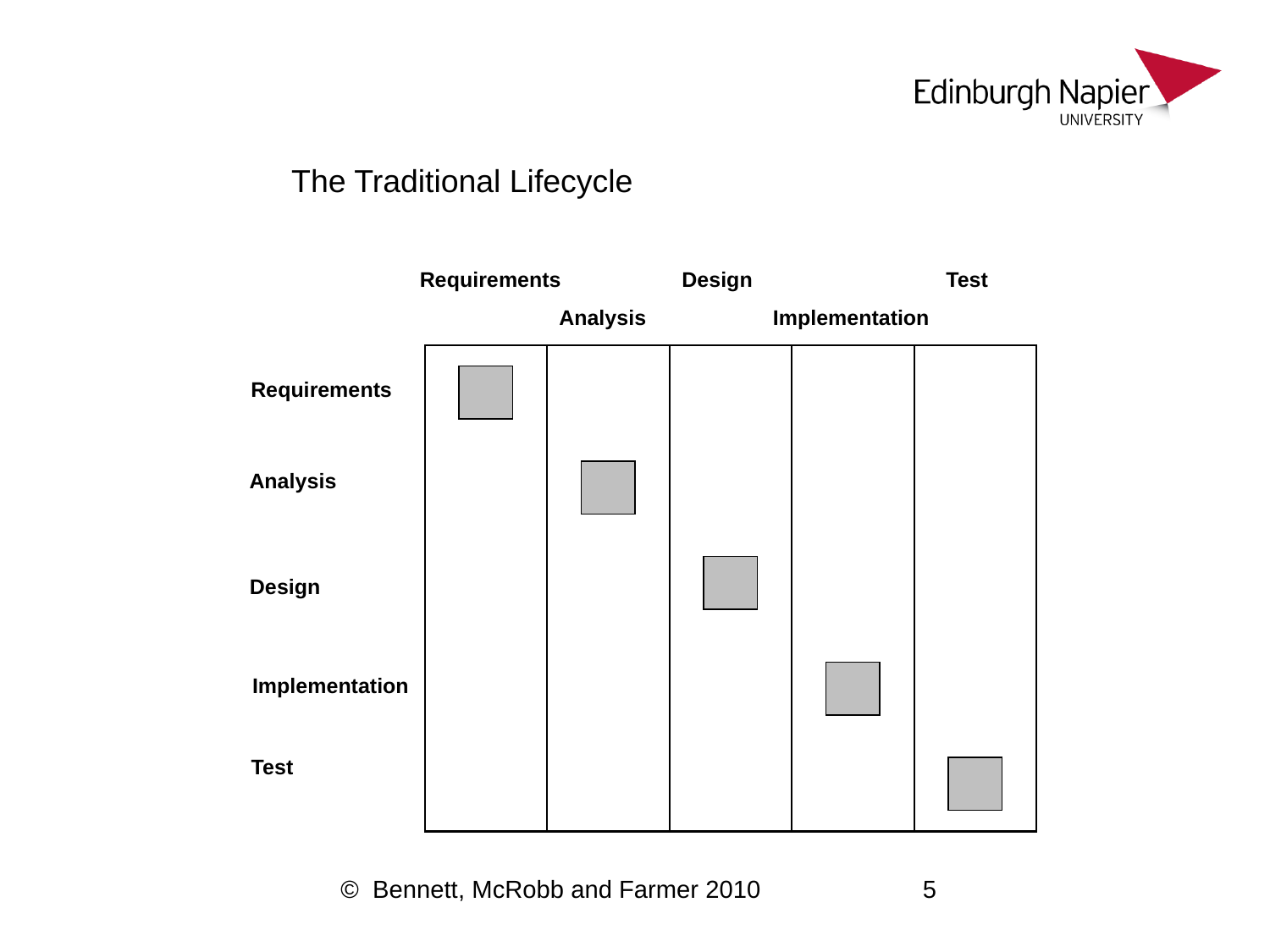

The Traditional Lifecycle

Requirements
Design
Test
Analysis
Implementation

Requirements
Analysis

Design

Implementation
Test

©  Bennett, McRobb and Farmer 2010
5